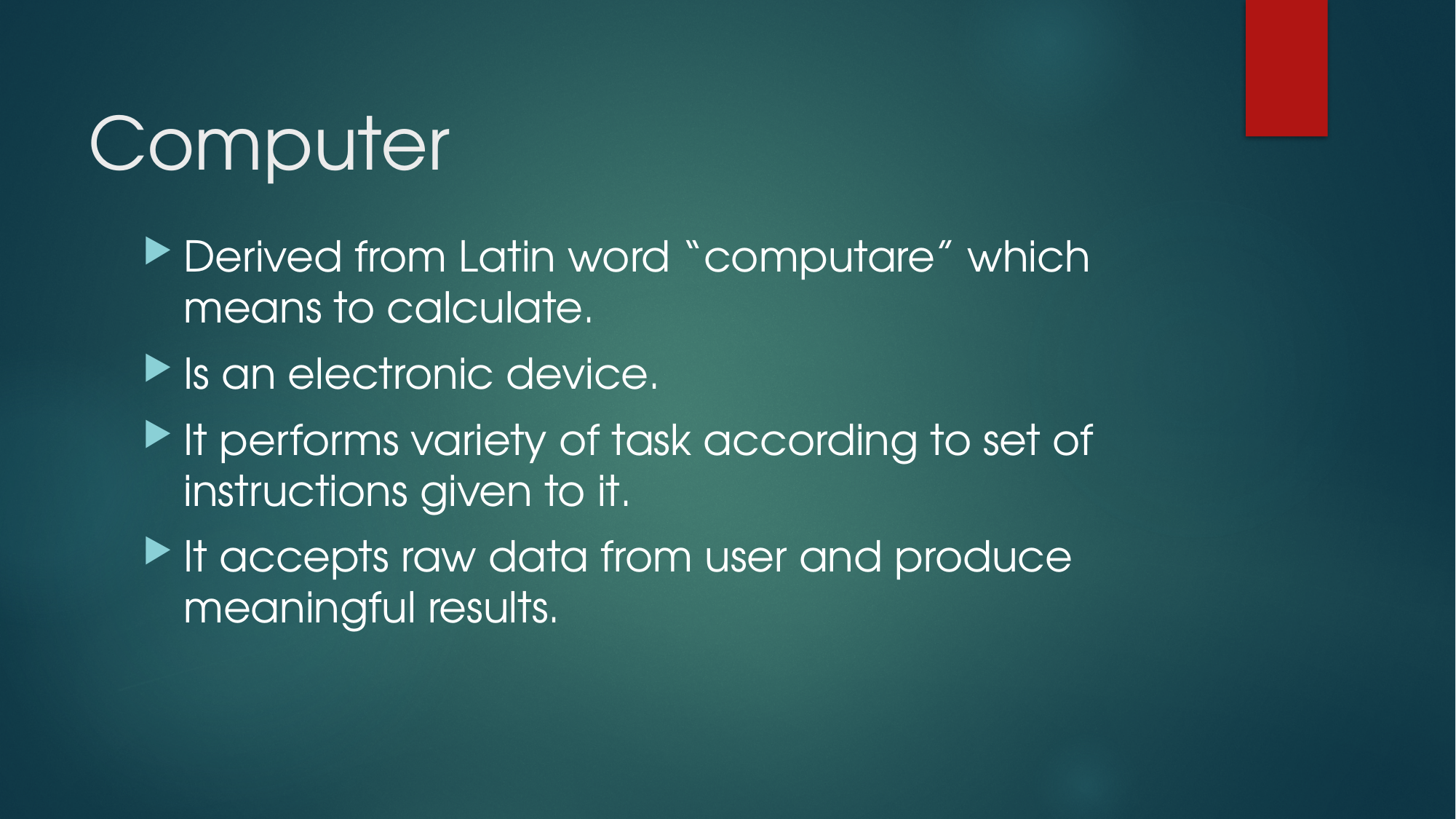

# Computer
Derived from Latin word “computare” which means to calculate.
Is an electronic device.
It performs variety of task according to set of instructions given to it.
It accepts raw data from user and produce meaningful results.